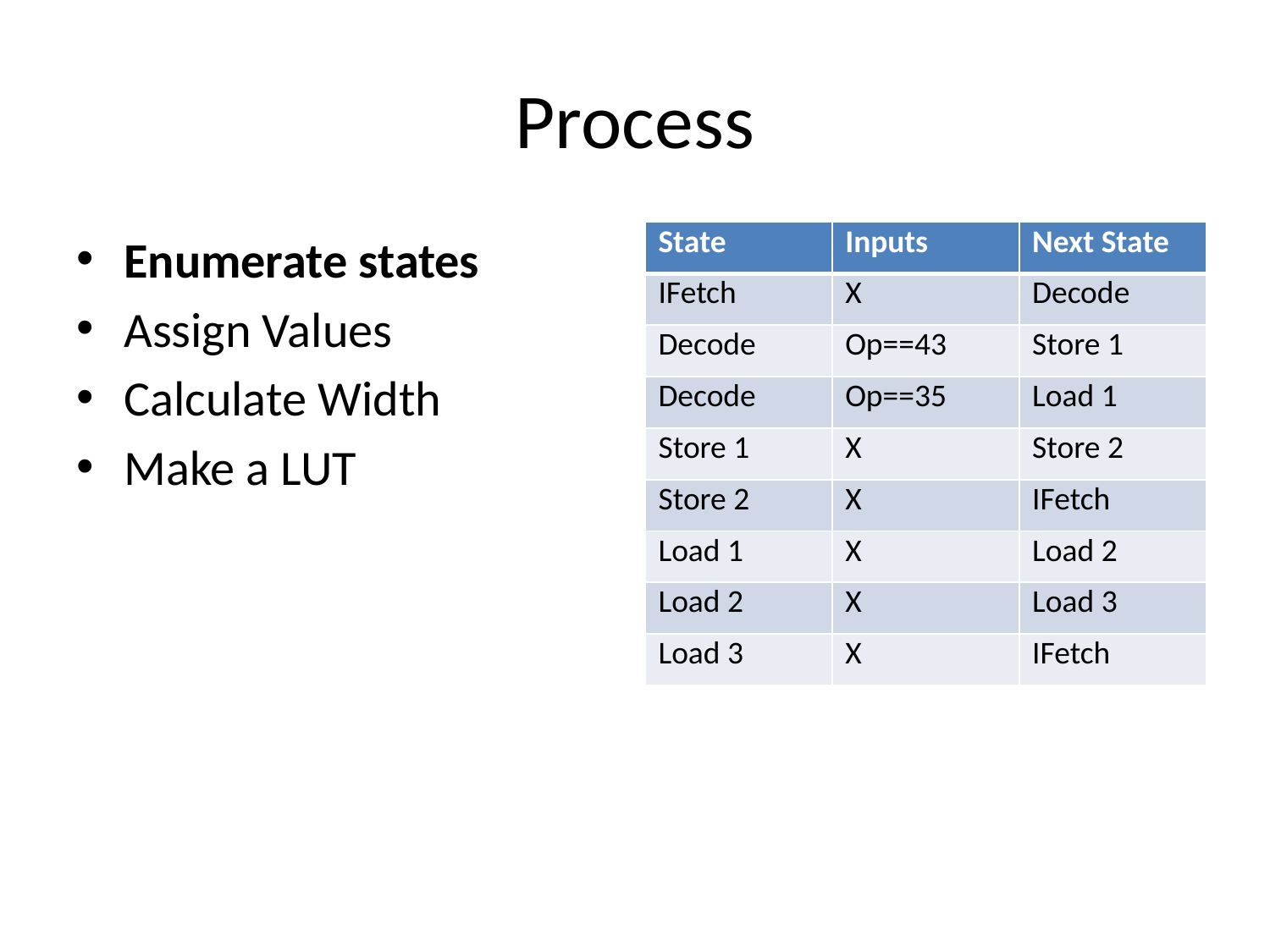

# Process
Enumerate states
Assign Values
Calculate Width
Make a LUT
| State | Inputs | Next State |
| --- | --- | --- |
| IFetch | X | Decode |
| Decode | Op==43 | Store 1 |
| Decode | Op==35 | Load 1 |
| Store 1 | X | Store 2 |
| Store 2 | X | IFetch |
| Load 1 | X | Load 2 |
| Load 2 | X | Load 3 |
| Load 3 | X | IFetch |